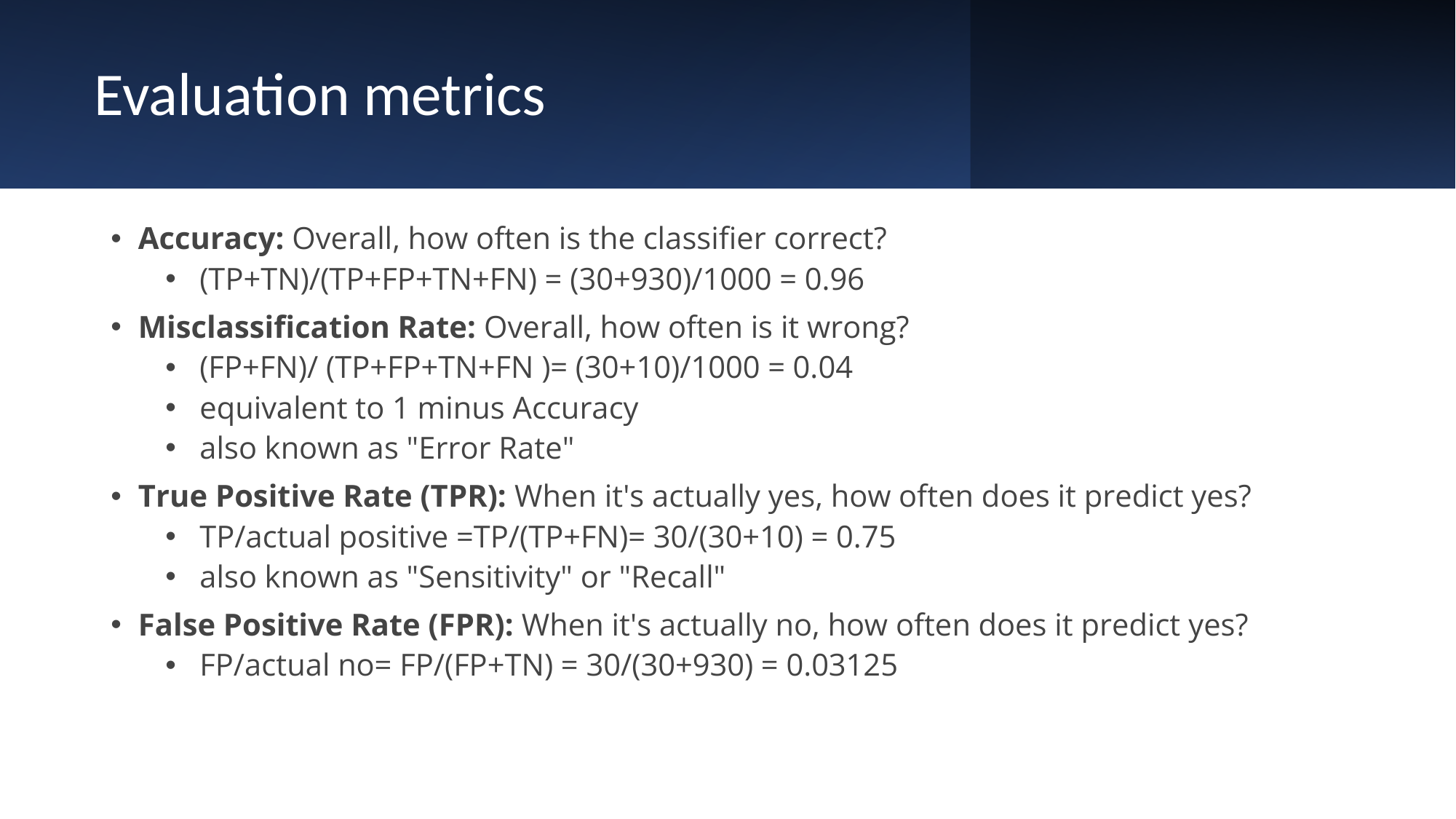

# Evaluation metrics
Accuracy: Overall, how often is the classifier correct?
(TP+TN)/(TP+FP+TN+FN) = (30+930)/1000 = 0.96
Misclassification Rate: Overall, how often is it wrong?
(FP+FN)/ (TP+FP+TN+FN )= (30+10)/1000 = 0.04
equivalent to 1 minus Accuracy
also known as "Error Rate"
True Positive Rate (TPR): When it's actually yes, how often does it predict yes?
TP/actual positive =TP/(TP+FN)= 30/(30+10) = 0.75
also known as "Sensitivity" or "Recall"
False Positive Rate (FPR): When it's actually no, how often does it predict yes?
FP/actual no= FP/(FP+TN) = 30/(30+930) = 0.03125